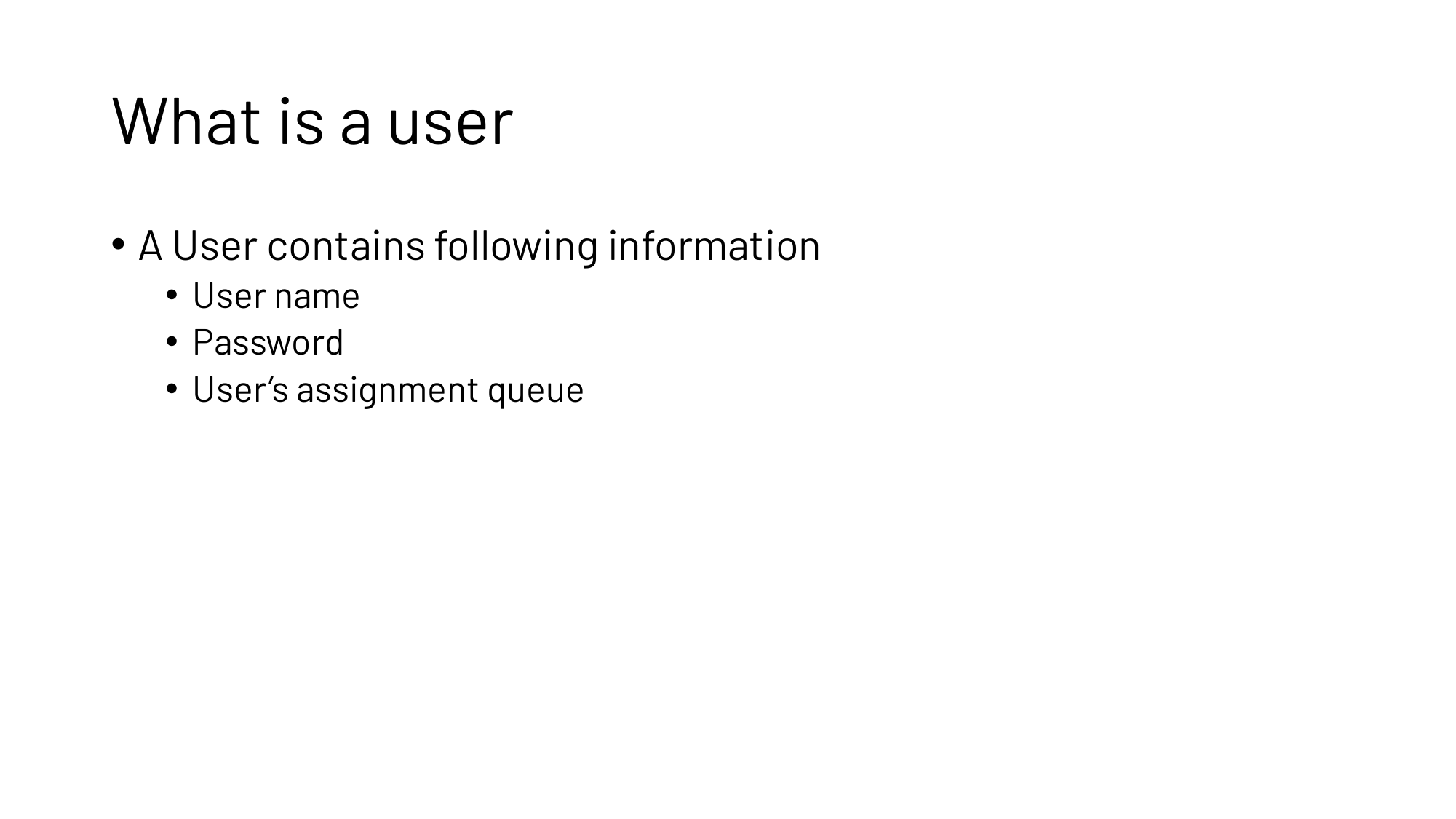

# What is a user
A User contains following information
User name
Password
User’s assignment queue